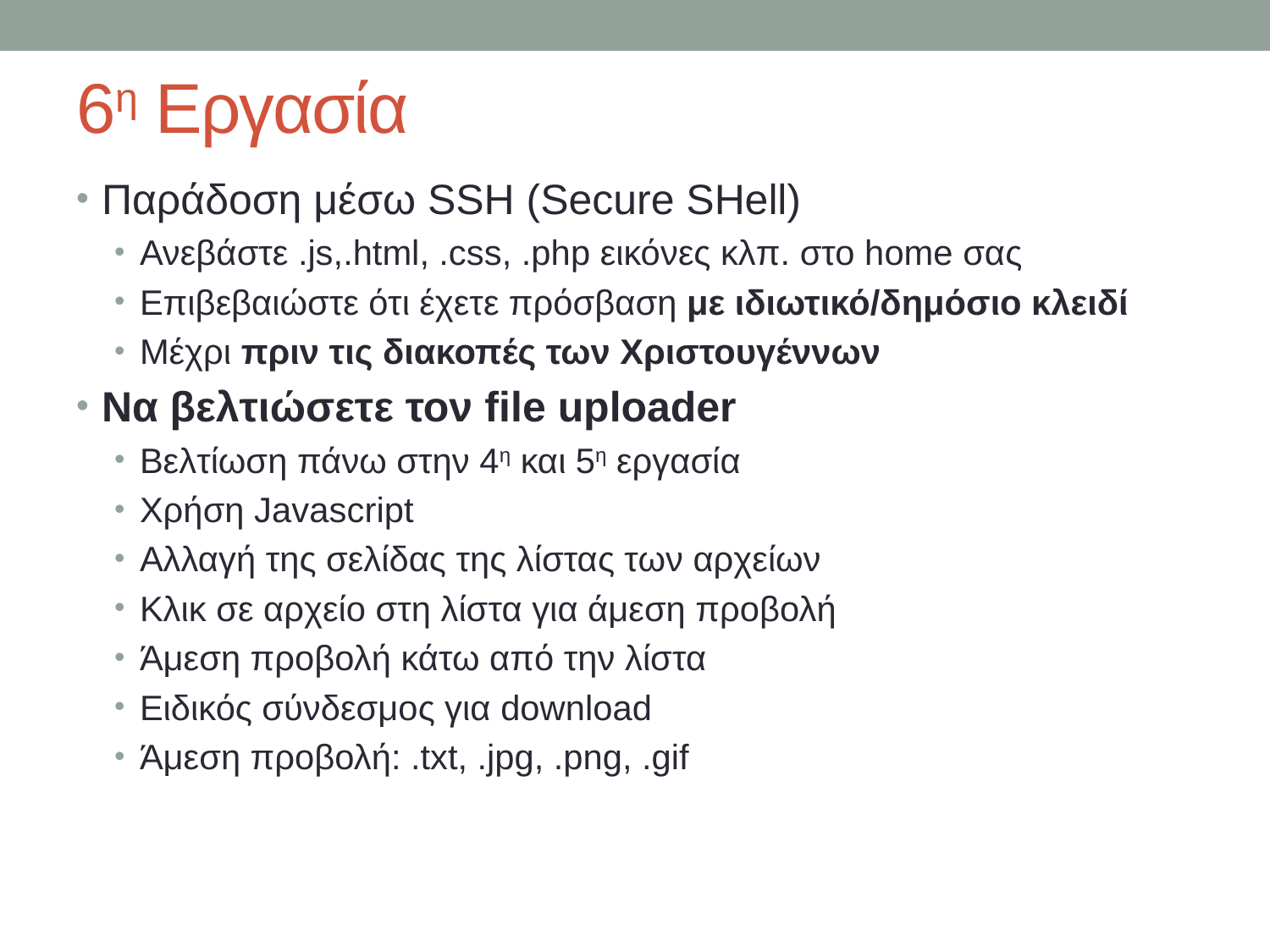

# 6η Εργασία
Παράδοση μέσω SSH (Secure SHell)
Ανεβάστε .js,.html, .css, .php εικόνες κλπ. στο home σας
Επιβεβαιώστε ότι έχετε πρόσβαση με ιδιωτικό/δημόσιο κλειδί
Μέχρι πριν τις διακοπές των Χριστουγέννων
Να βελτιώσετε τον file uploader
Βελτίωση πάνω στην 4η και 5η εργασία
Χρήση Javascript
Αλλαγή της σελίδας της λίστας των αρχείων
Κλικ σε αρχείο στη λίστα για άμεση προβολή
Άμεση προβολή κάτω από την λίστα
Ειδικός σύνδεσμος για download
Άμεση προβολή: .txt, .jpg, .png, .gif